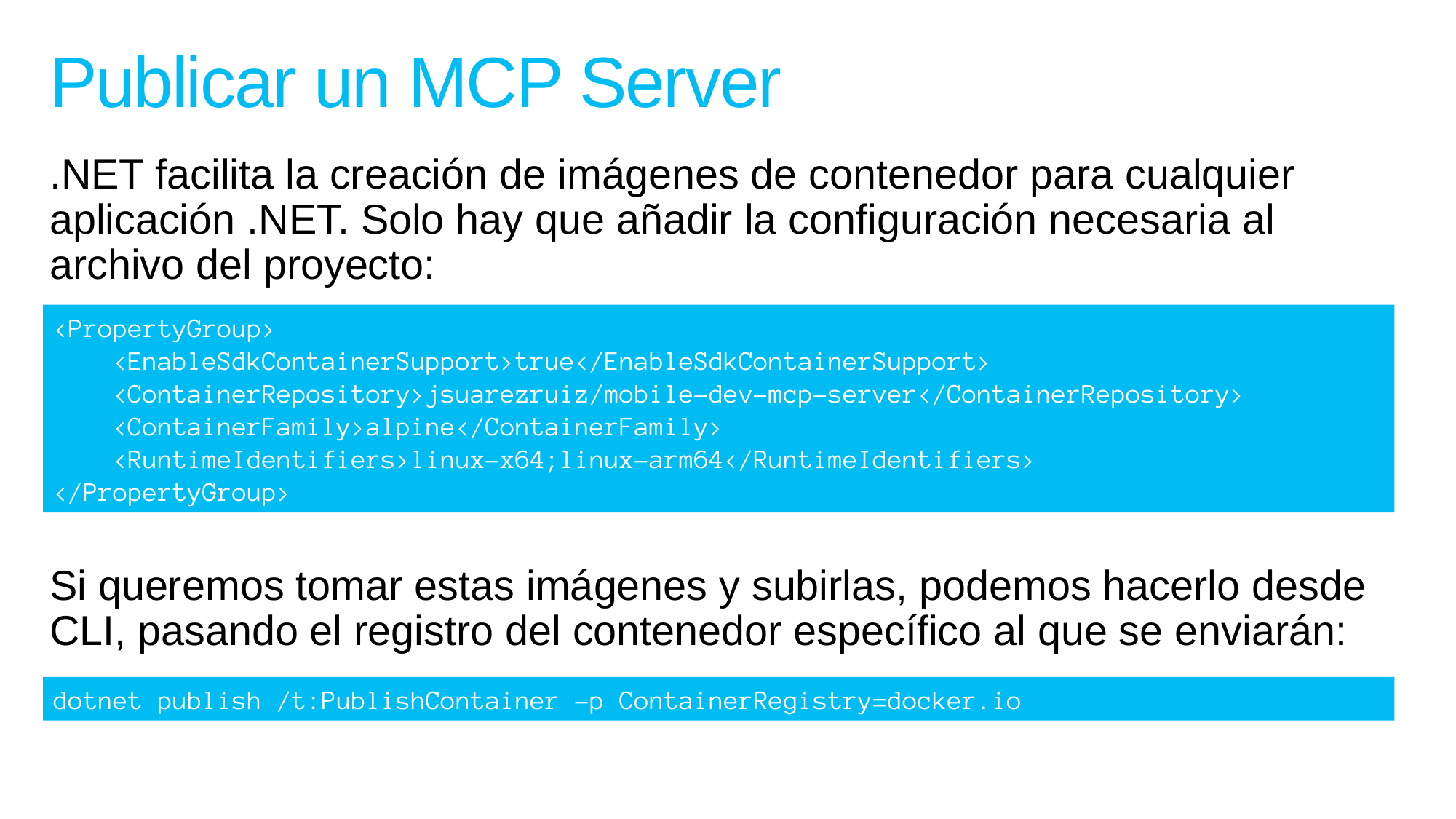

# Publicar un MCP Server
.NET facilita la creación de imágenes de contenedor para cualquier aplicación .NET. Solo hay que añadir la configuración necesaria al archivo del proyecto:

Si queremos tomar estas imágenes y subirlas, podemos hacerlo desde CLI, pasando el registro del contenedor específico al que se enviarán:
<PropertyGroup>
    <EnableSdkContainerSupport>true</EnableSdkContainerSupport>
    <ContainerRepository>jsuarezruiz/mobile-dev-mcp-server</ContainerRepository>
    <ContainerFamily>alpine</ContainerFamily>
    <RuntimeIdentifiers>linux-x64;linux-arm64</RuntimeIdentifiers>
</PropertyGroup>
dotnet publish /t:PublishContainer -p ContainerRegistry=docker.io